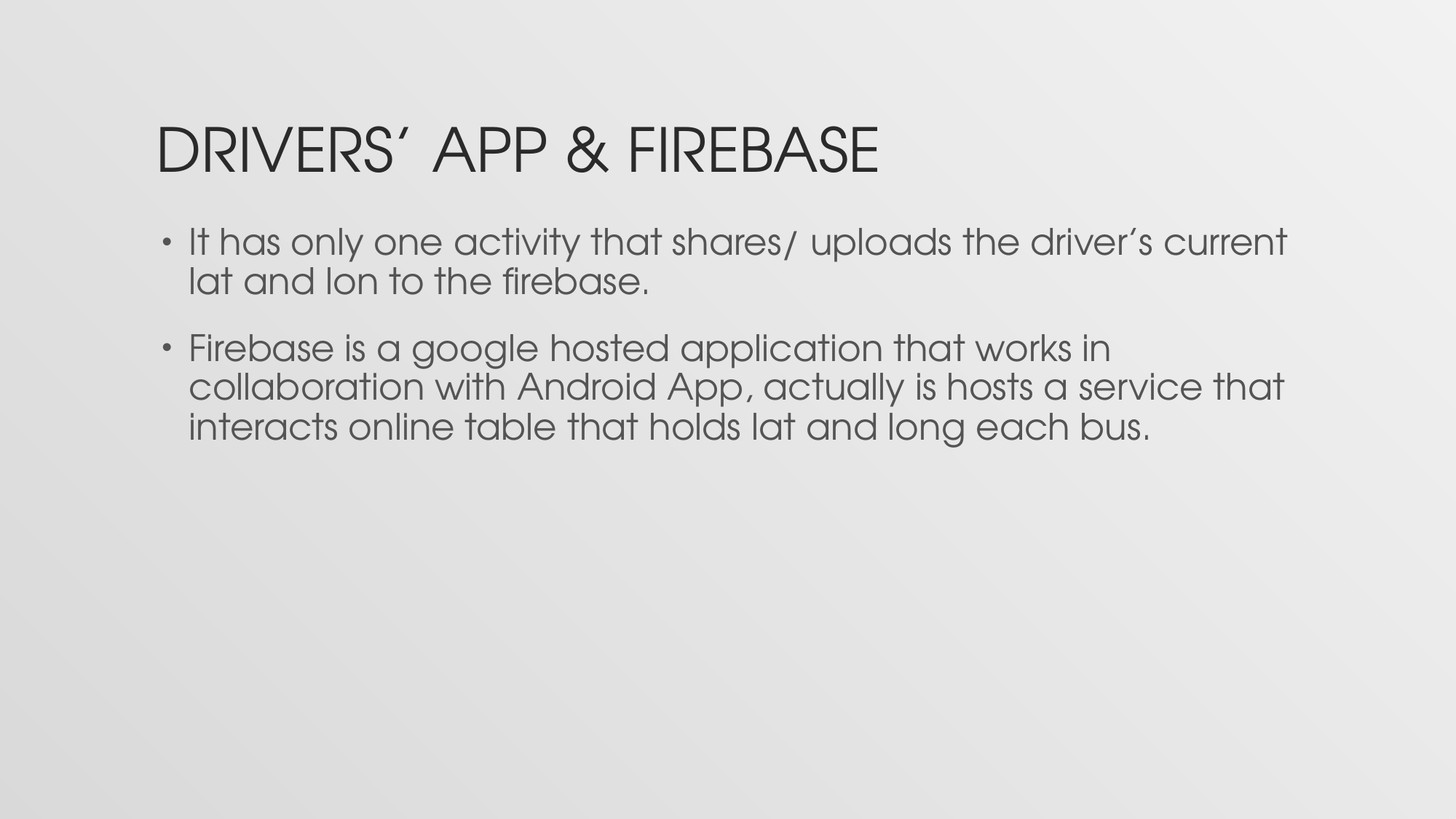

# Drivers’ App & Firebase
It has only one activity that shares/ uploads the driver’s current lat and lon to the firebase.
Firebase is a google hosted application that works in collaboration with Android App, actually is hosts a service that interacts online table that holds lat and long each bus.